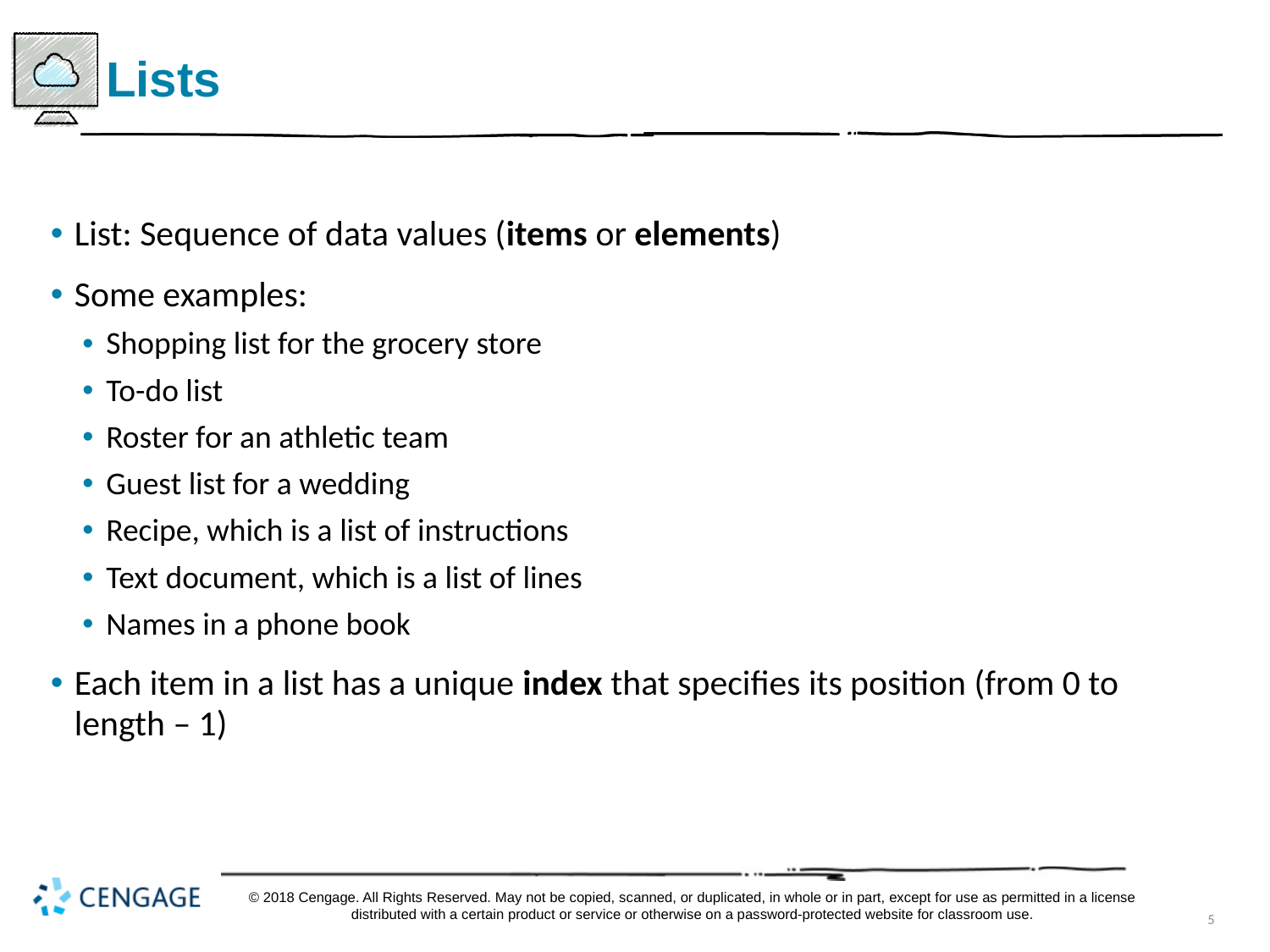

# Lists
List: Sequence of data values (items or elements)
Some examples:
Shopping list for the grocery store
To-do list
Roster for an athletic team
Guest list for a wedding
Recipe, which is a list of instructions
Text document, which is a list of lines
Names in a phone book
Each item in a list has a unique index that specifies its position (from 0 to length – 1)
© 2018 Cengage. All Rights Reserved. May not be copied, scanned, or duplicated, in whole or in part, except for use as permitted in a license distributed with a certain product or service or otherwise on a password-protected website for classroom use.